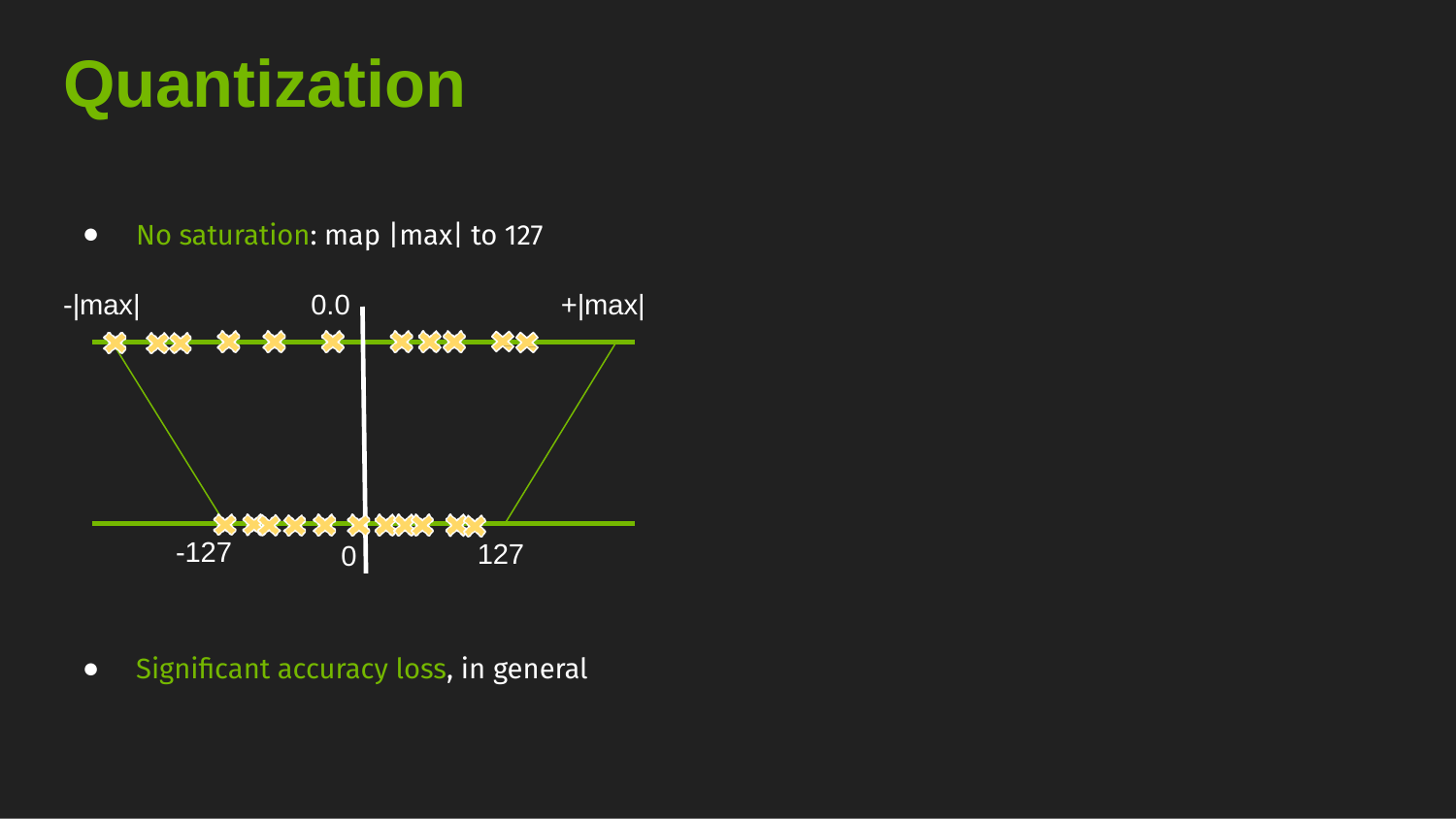

# Quantization
No saturation: map |max| to 127
-|max|
+|max|
0.0

-127
127
0
Significant accuracy loss, in general